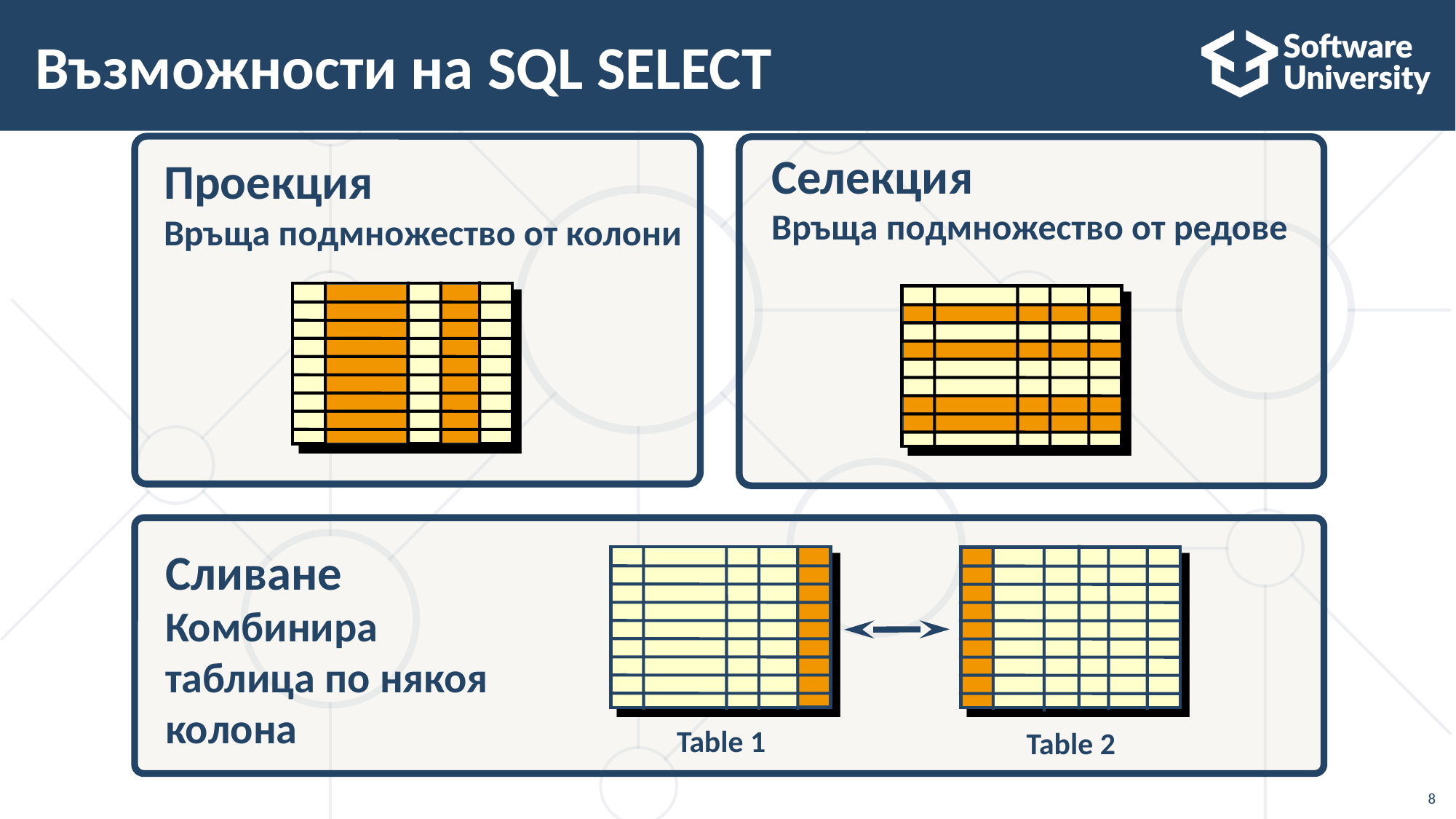

# Възможности на SQL SELECT

Селекция
Връща подмножество от редове

Проекция
Връща подмножество от колони

Сливане
Комбинира таблица по някоя колона

Table 1
Table 2
8